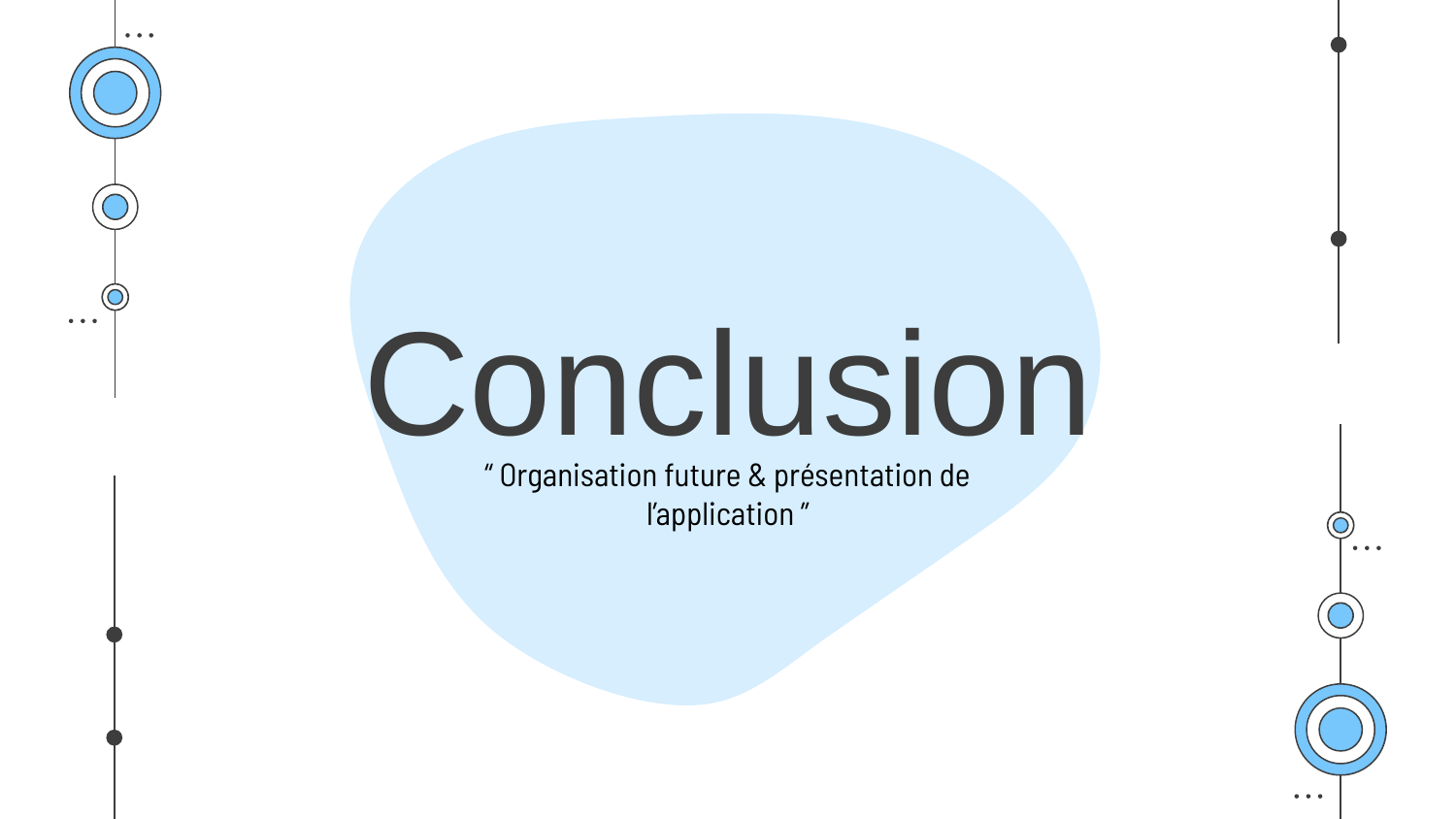

# Conclusion
“ Organisation future & présentation de l’application ”